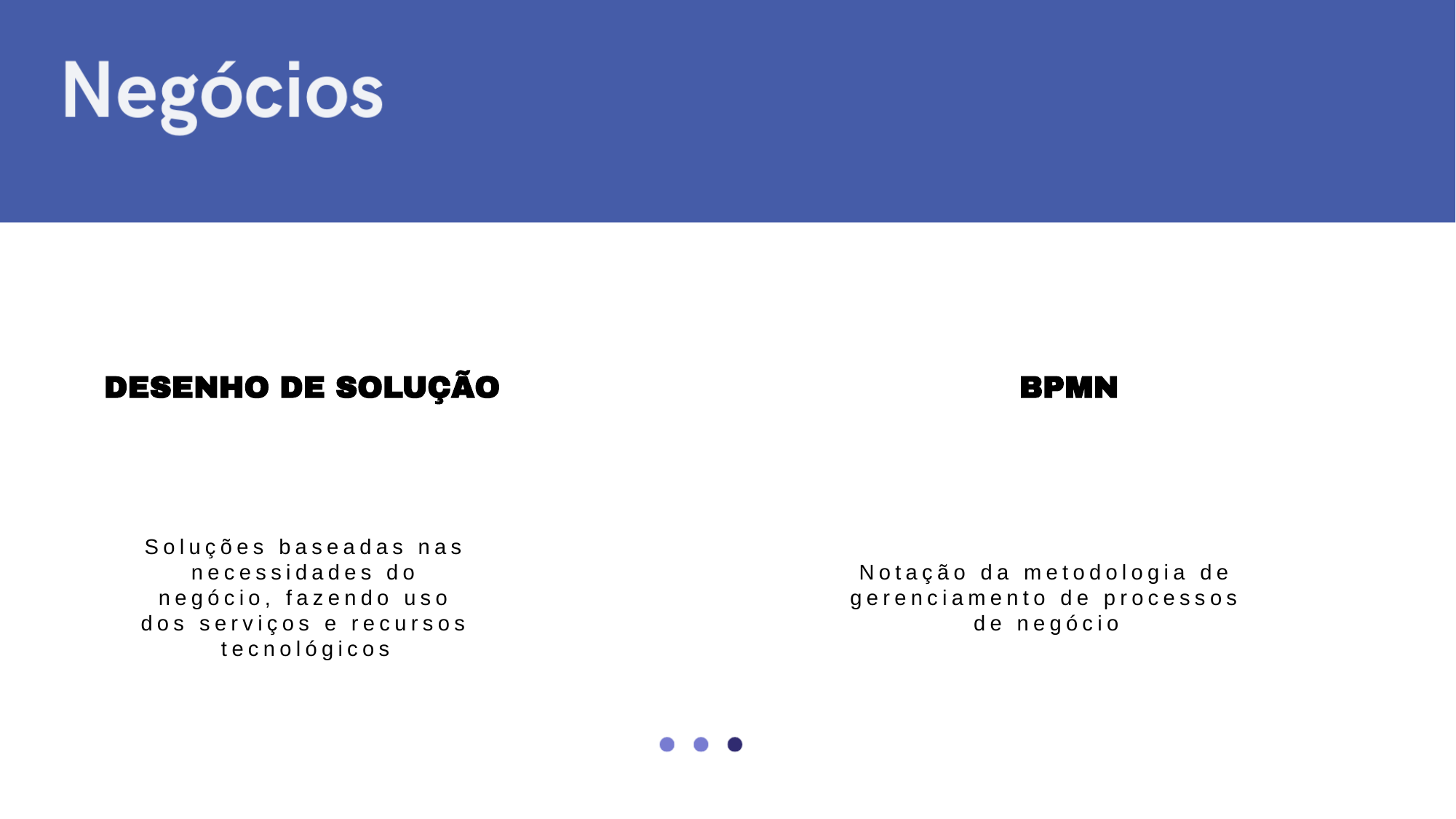

DESENHO DE SOLUÇÃO
BPMN
Soluções baseadas nas necessidades do negócio, fazendo uso dos serviços e recursos tecnológicos
Notação da metodologia de gerenciamento de processos de negócio